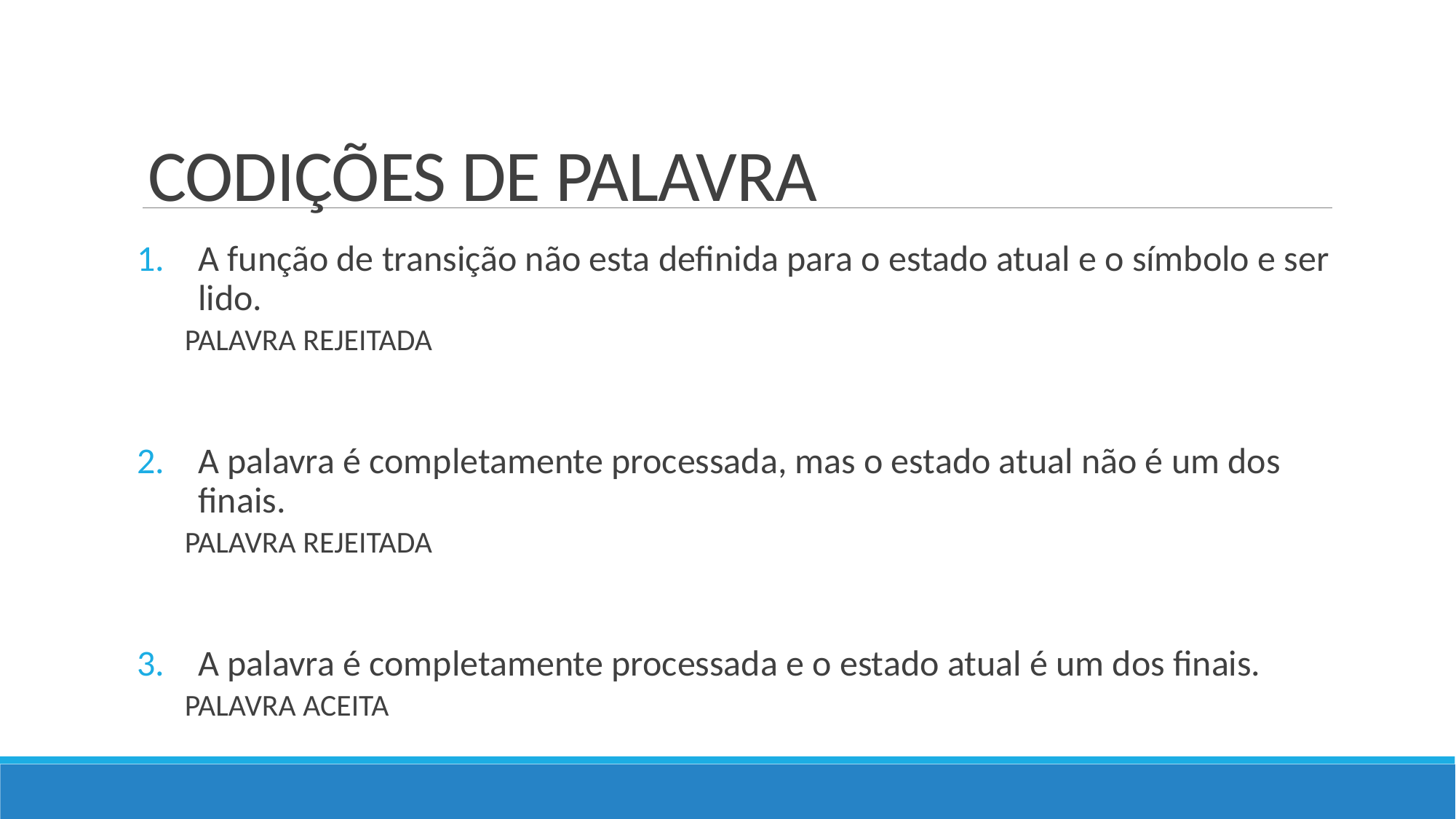

# CODIÇÕES DE PALAVRA
A função de transição não esta definida para o estado atual e o símbolo e ser lido.
PALAVRA REJEITADA

A palavra é completamente processada, mas o estado atual não é um dos finais.
PALAVRA REJEITADA

A palavra é completamente processada e o estado atual é um dos finais.
PALAVRA ACEITA